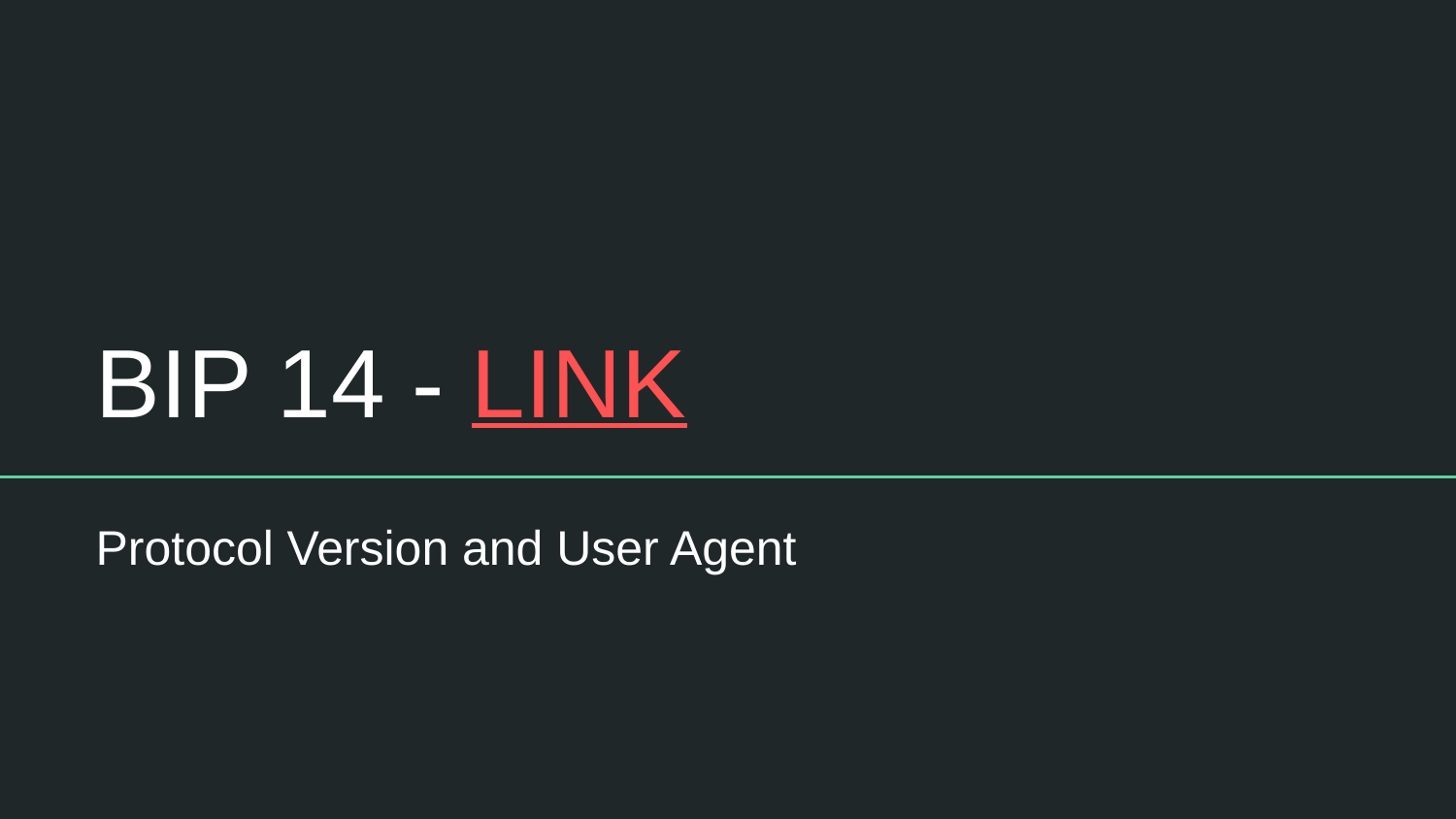

# BIP 14 - LINK
Protocol Version and User Agent